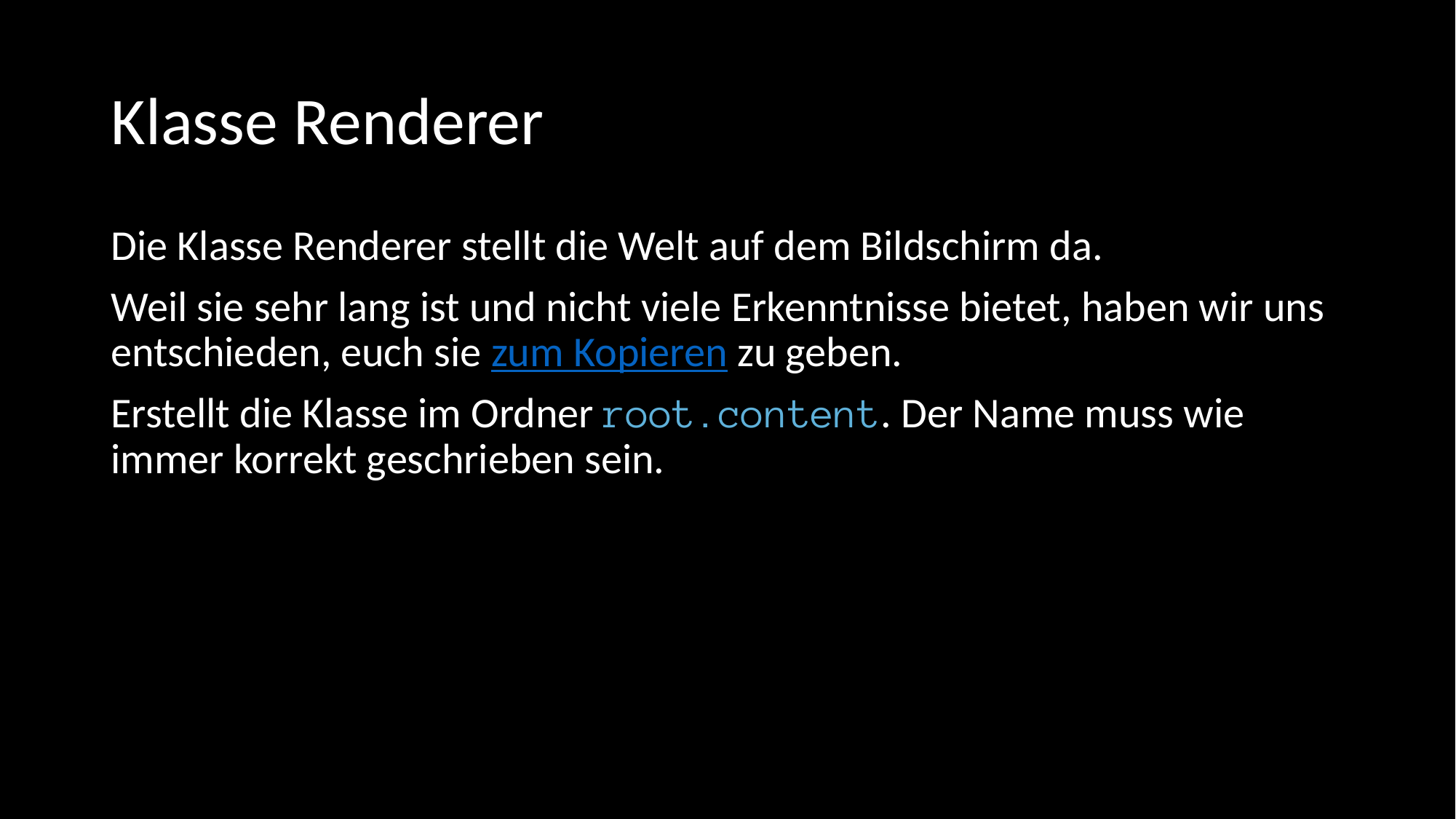

# Klasse Renderer
Die Klasse Renderer stellt die Welt auf dem Bildschirm da.
Weil sie sehr lang ist und nicht viele Erkenntnisse bietet, haben wir uns entschieden, euch sie zum Kopieren zu geben.
Erstellt die Klasse im Ordner root.content. Der Name muss wie immer korrekt geschrieben sein.